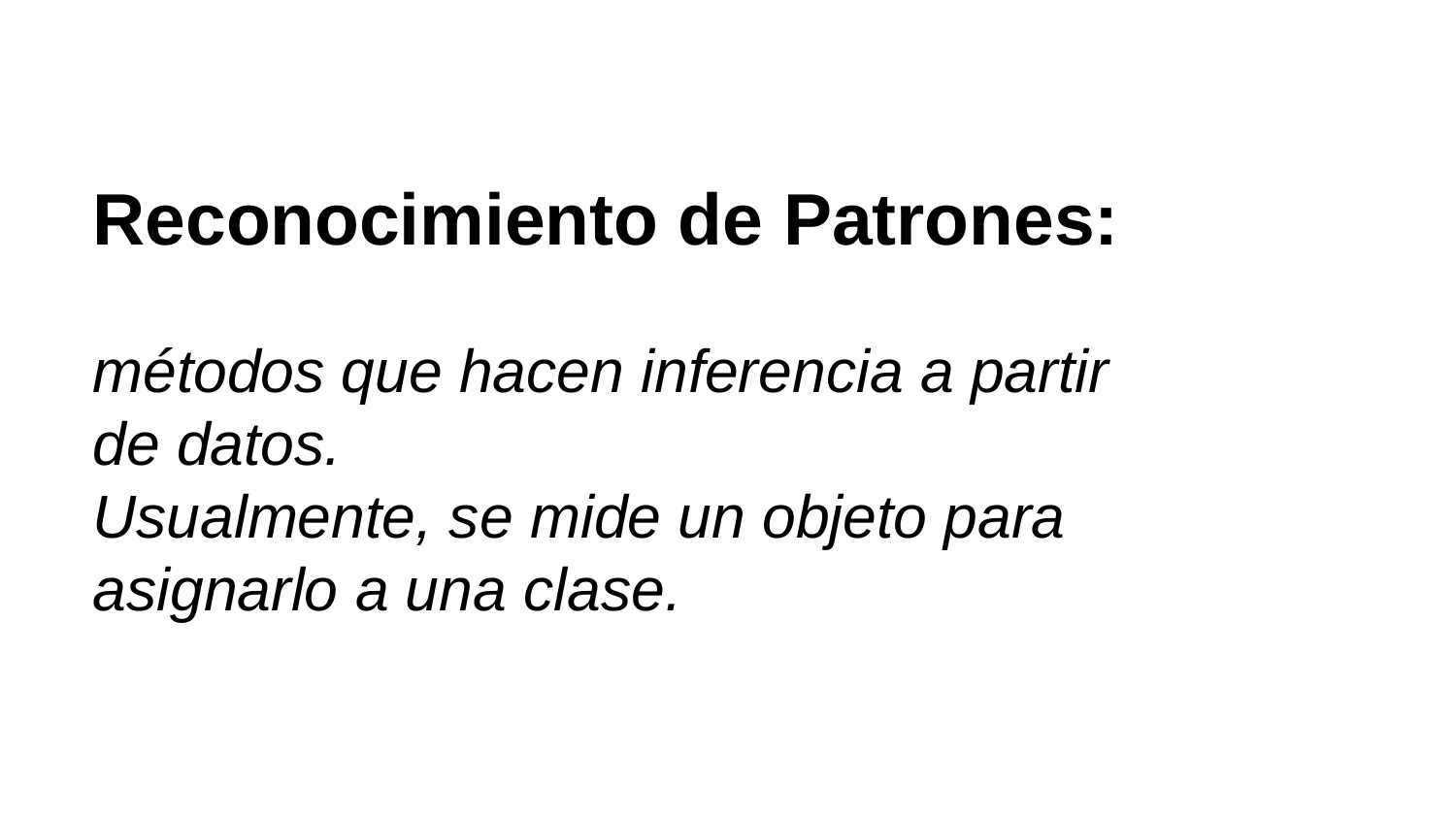

# Reconocimiento de Patrones:

métodos que hacen inferencia a partir de datos.
Usualmente, se mide un objeto para asignarlo a una clase.